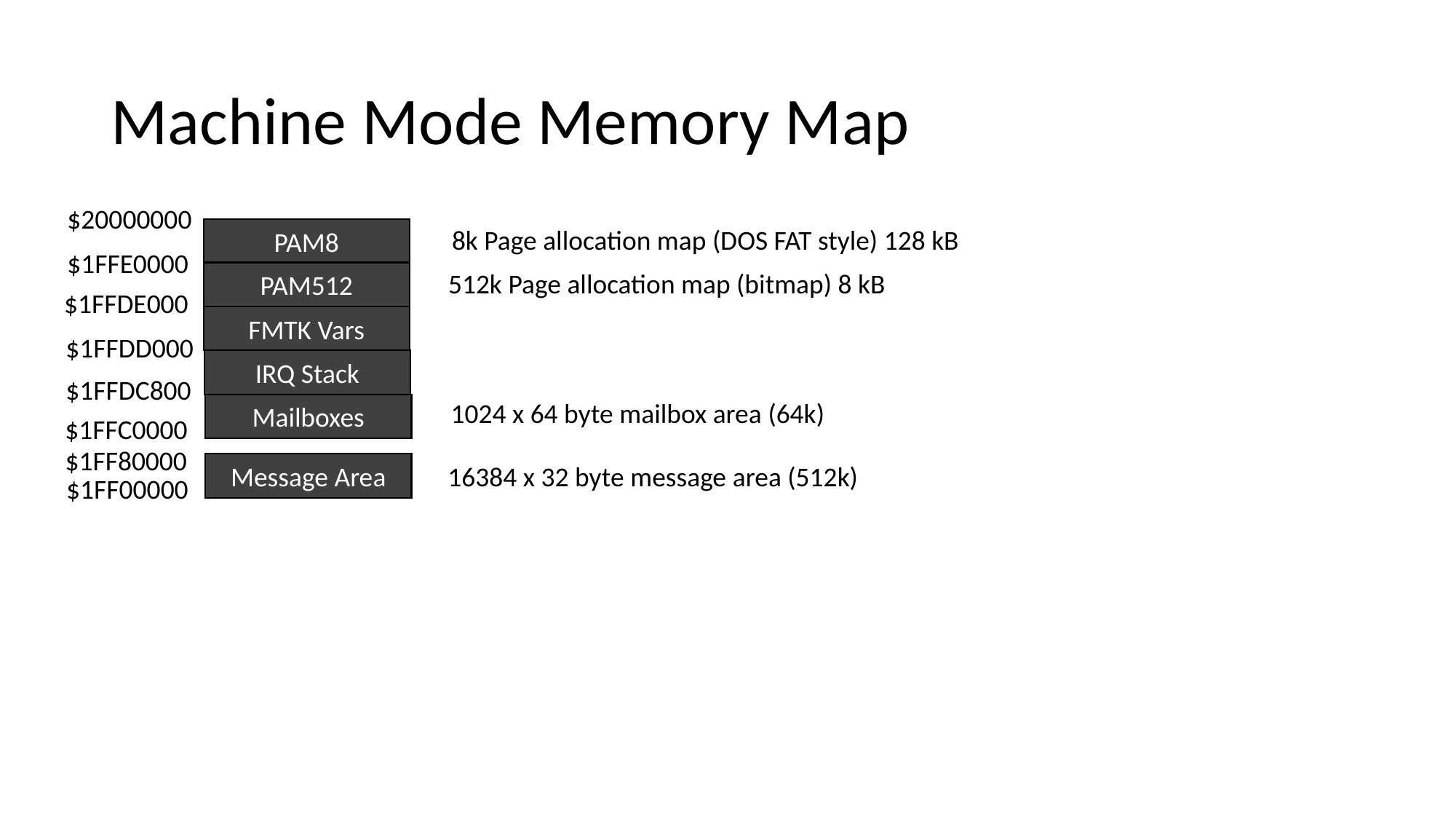

# Machine Mode Memory Map
$20000000
8k Page allocation map (DOS FAT style) 128 kB
PAM8
$1FFE0000
512k Page allocation map (bitmap) 8 kB
PAM512
$1FFDE000
FMTK Vars
$1FFDD000
IRQ Stack
$1FFDC800
1024 x 64 byte mailbox area (64k)
Mailboxes
$1FFC0000
$1FF80000
Message Area
16384 x 32 byte message area (512k)
$1FF00000